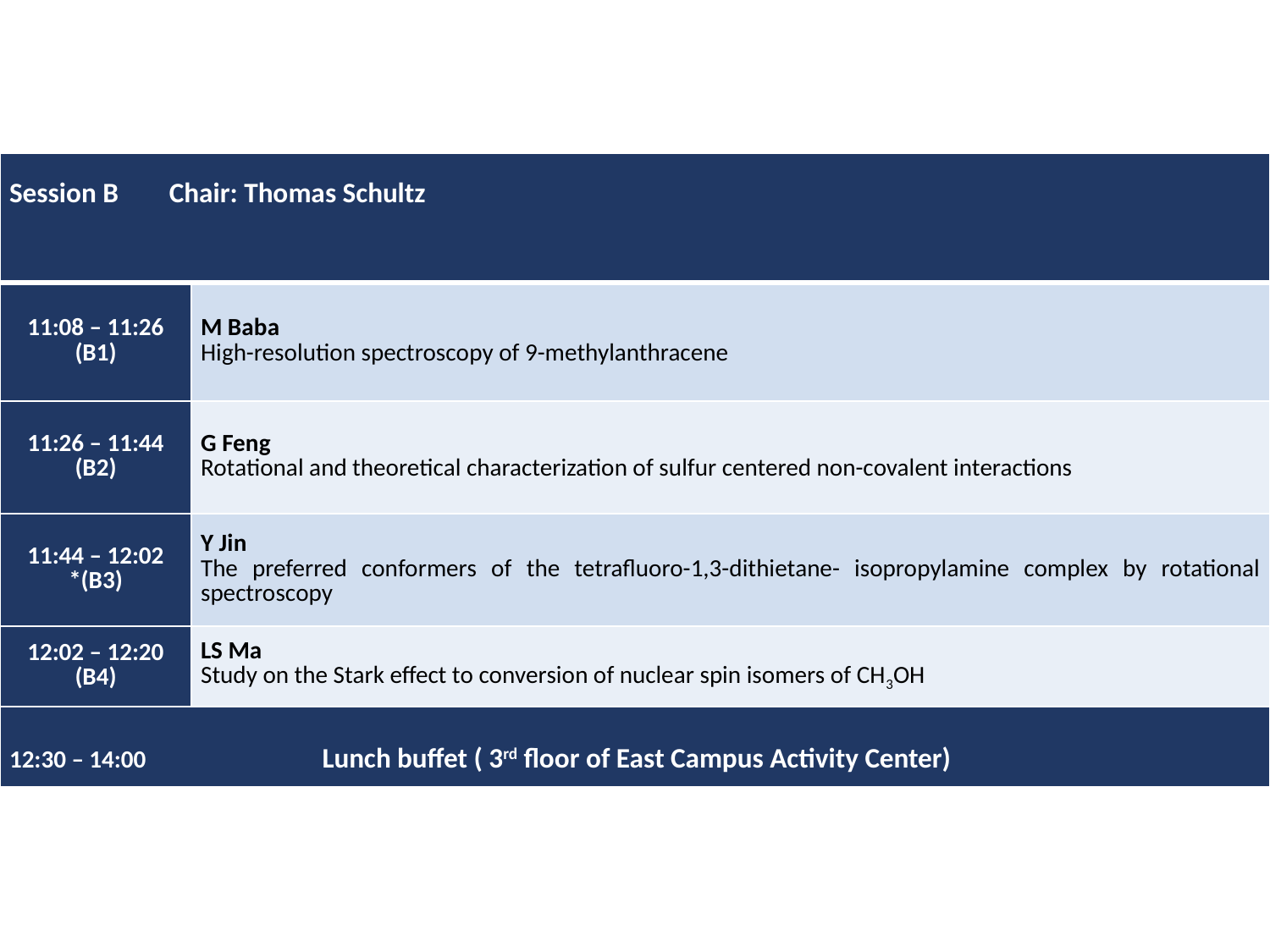

| Session B Chair: Thomas Schultz |  |
| --- | --- |
| 11:08 – 11:26 (B1) | M Baba High-resolution spectroscopy of 9-methylanthracene |
| 11:26 – 11:44 (B2) | G Feng Rotational and theoretical characterization of sulfur centered non-covalent interactions |
| 11:44 – 12:02 \*(B3) | Y Jin The preferred conformers of the tetrafluoro-1,3-dithietane- isopropylamine complex by rotational spectroscopy |
| 12:02 – 12:20 (B4) | LS Ma Study on the Stark effect to conversion of nuclear spin isomers of CH3OH |
| 12:30 – 14:00 Lunch buffet ( 3rd floor of East Campus Activity Center) |  |